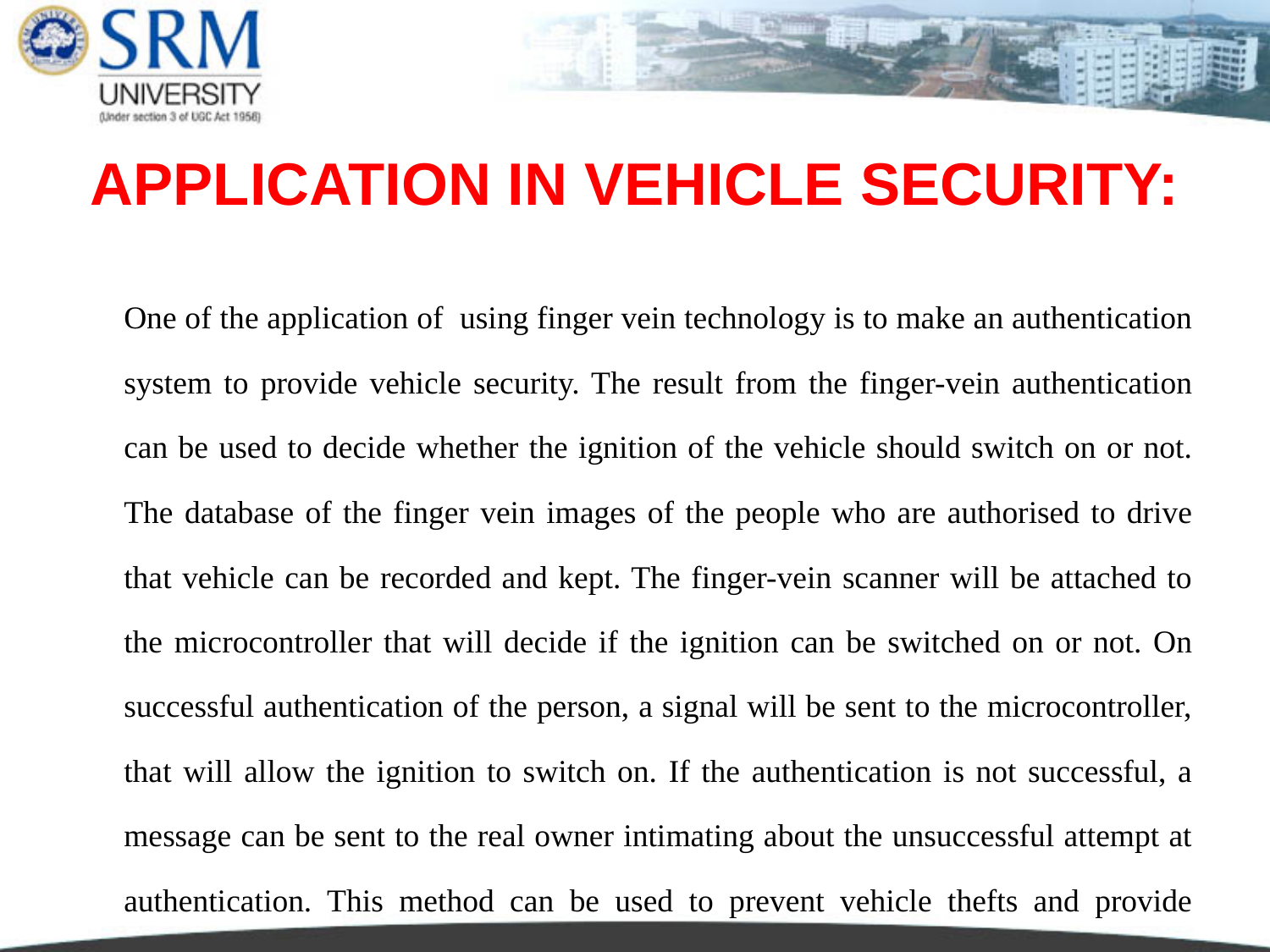

# APPLICATION IN VEHICLE SECURITY:
	One of the application of  using finger vein technology is to make an authentication system to provide vehicle security. The result from the finger-vein authentication can be used to decide whether the ignition of the vehicle should switch on or not. The database of the finger vein images of the people who are authorised to drive that vehicle can be recorded and kept. The finger-vein scanner will be attached to the microcontroller that will decide if the ignition can be switched on or not. On successful authentication of the person, a signal will be sent to the microcontroller, that will allow the ignition to switch on. If the authentication is not successful, a message can be sent to the real owner intimating about the unsuccessful attempt at authentication. This method can be used to prevent vehicle thefts and provide security to vehicles.